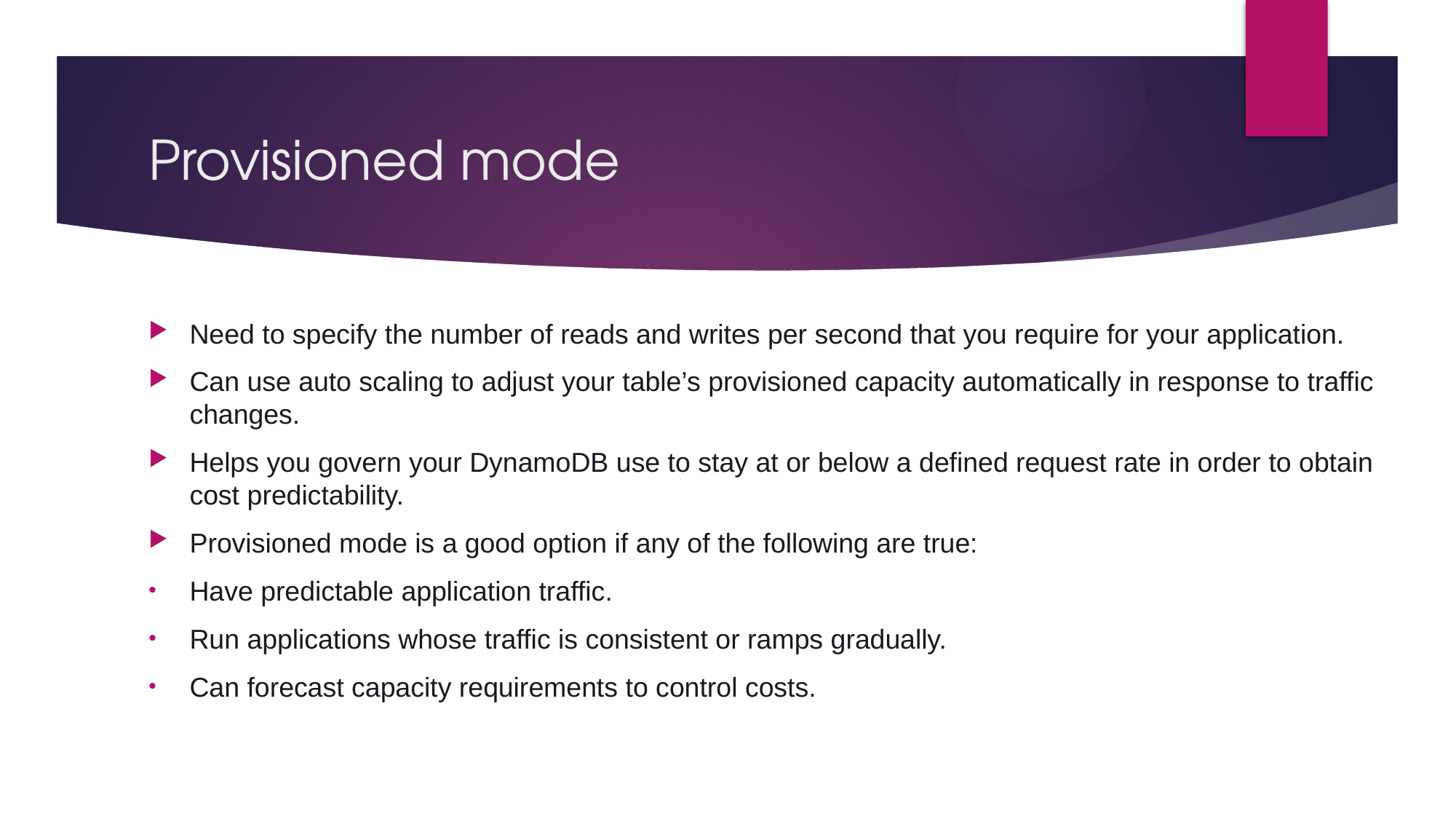

# Provisioned mode
Need to specify the number of reads and writes per second that you require for your application.
Can use auto scaling to adjust your table’s provisioned capacity automatically in response to traffic changes.
Helps you govern your DynamoDB use to stay at or below a defined request rate in order to obtain cost predictability.
Provisioned mode is a good option if any of the following are true:
Have predictable application traffic.
Run applications whose traffic is consistent or ramps gradually.
Can forecast capacity requirements to control costs.